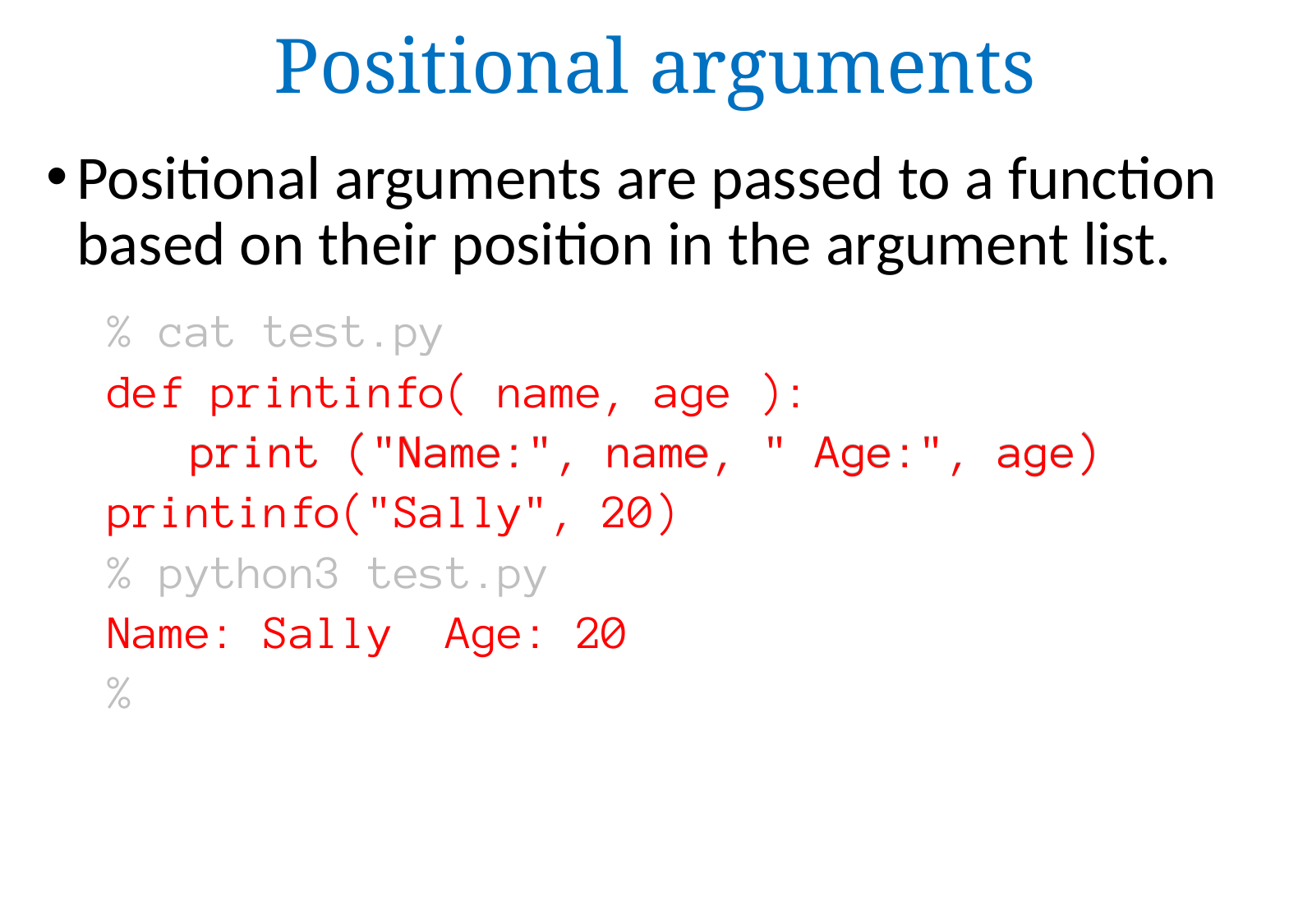

Positional arguments

	  print ("Name:", name, " Age:", age)

Positional arguments are passed to a function based on their position in the argument list.
% cat test.py
def printinfo( name, age ):
	  print ("Name:", name, " Age:", age)
printinfo("Sally", 20)
% python3 test.py
Name: Sally  Age: 20
%